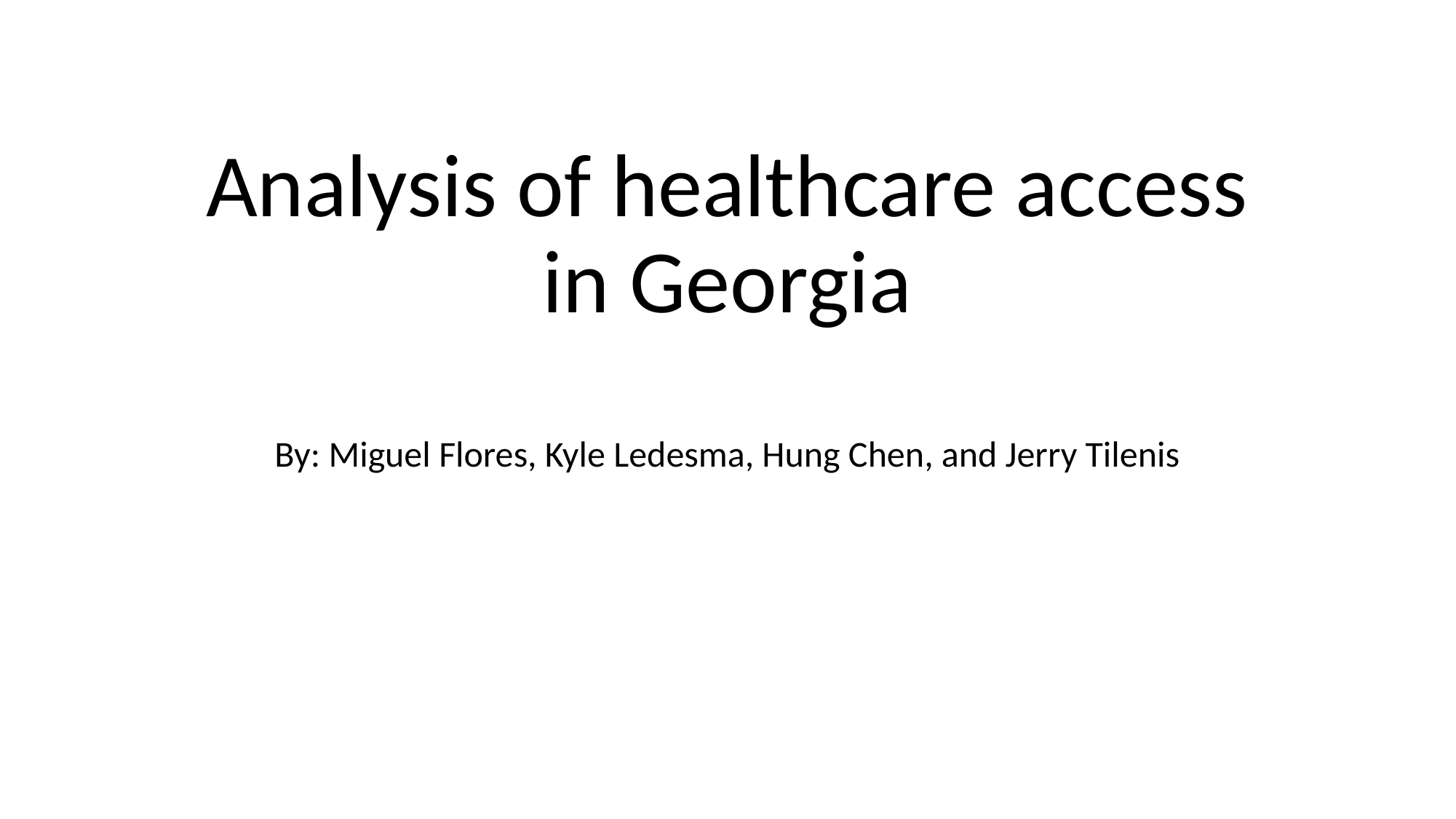

# Analysis of healthcare access in Georgia
By: Miguel Flores, Kyle Ledesma, Hung Chen, and Jerry Tilenis